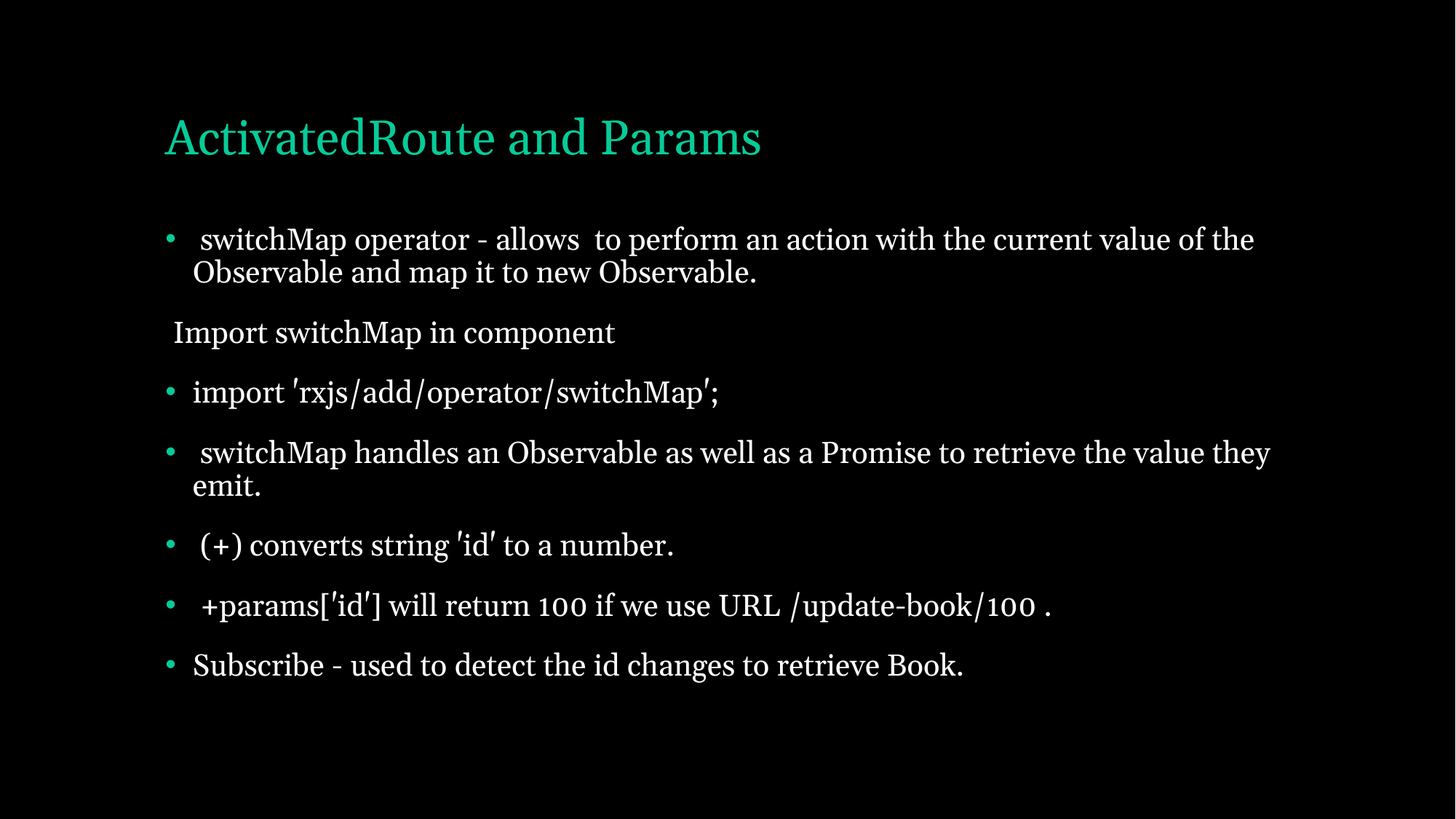

# ActivatedRoute and Params
 switchMap operator - allows  to perform an action with the current value of the Observable and map it to new Observable.
 Import switchMap in component
import 'rxjs/add/operator/switchMap';
 switchMap handles an Observable as well as a Promise to retrieve the value they emit.
 (+) converts string 'id' to a number.
 +params['id'] will return 100 if we use URL /update-book/100 .
Subscribe - used to detect the id changes to retrieve Book.